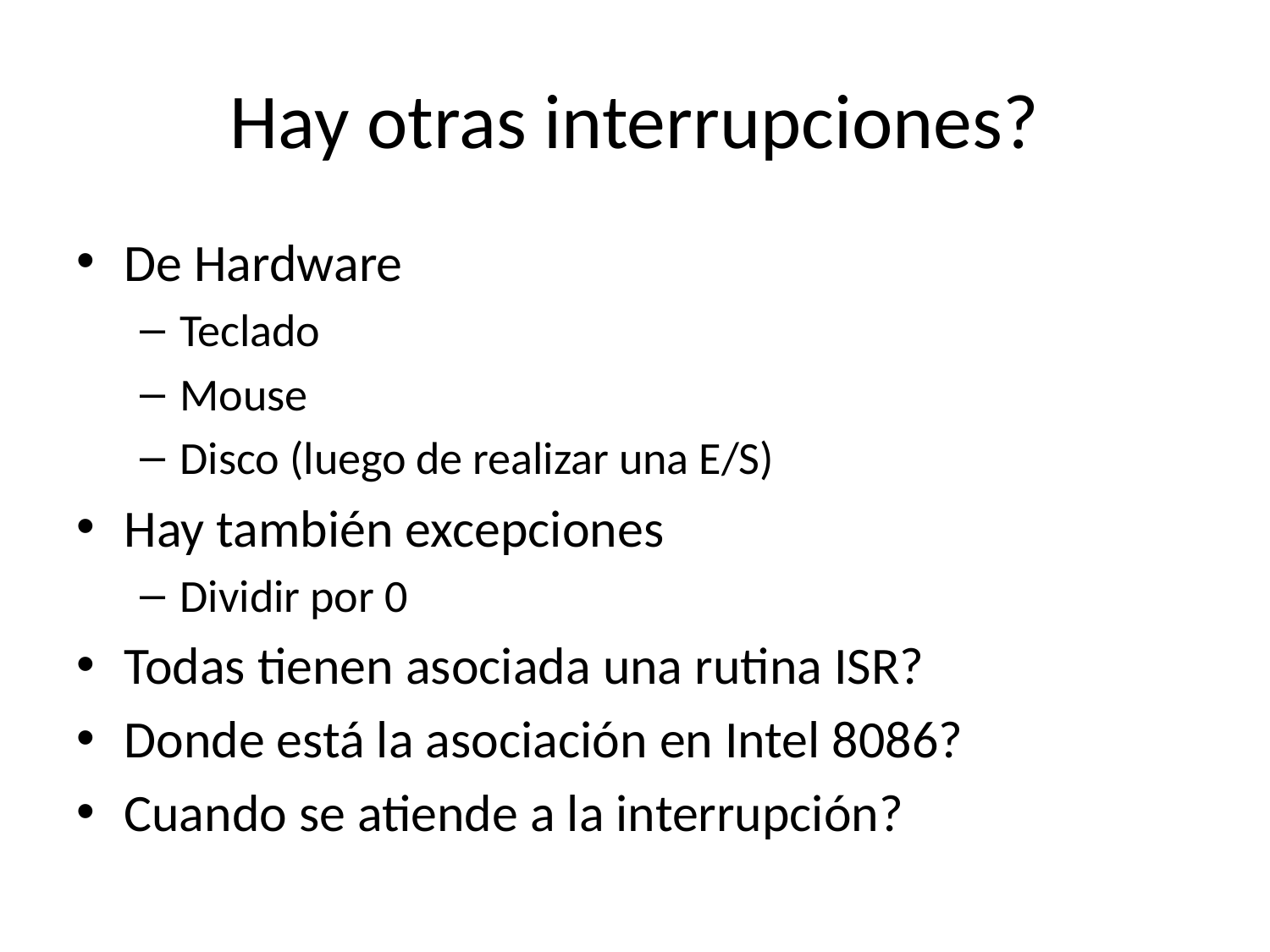

# Hay otras interrupciones?
De Hardware
Teclado
Mouse
Disco (luego de realizar una E/S)
Hay también excepciones
Dividir por 0
Todas tienen asociada una rutina ISR?
Donde está la asociación en Intel 8086?
Cuando se atiende a la interrupción?